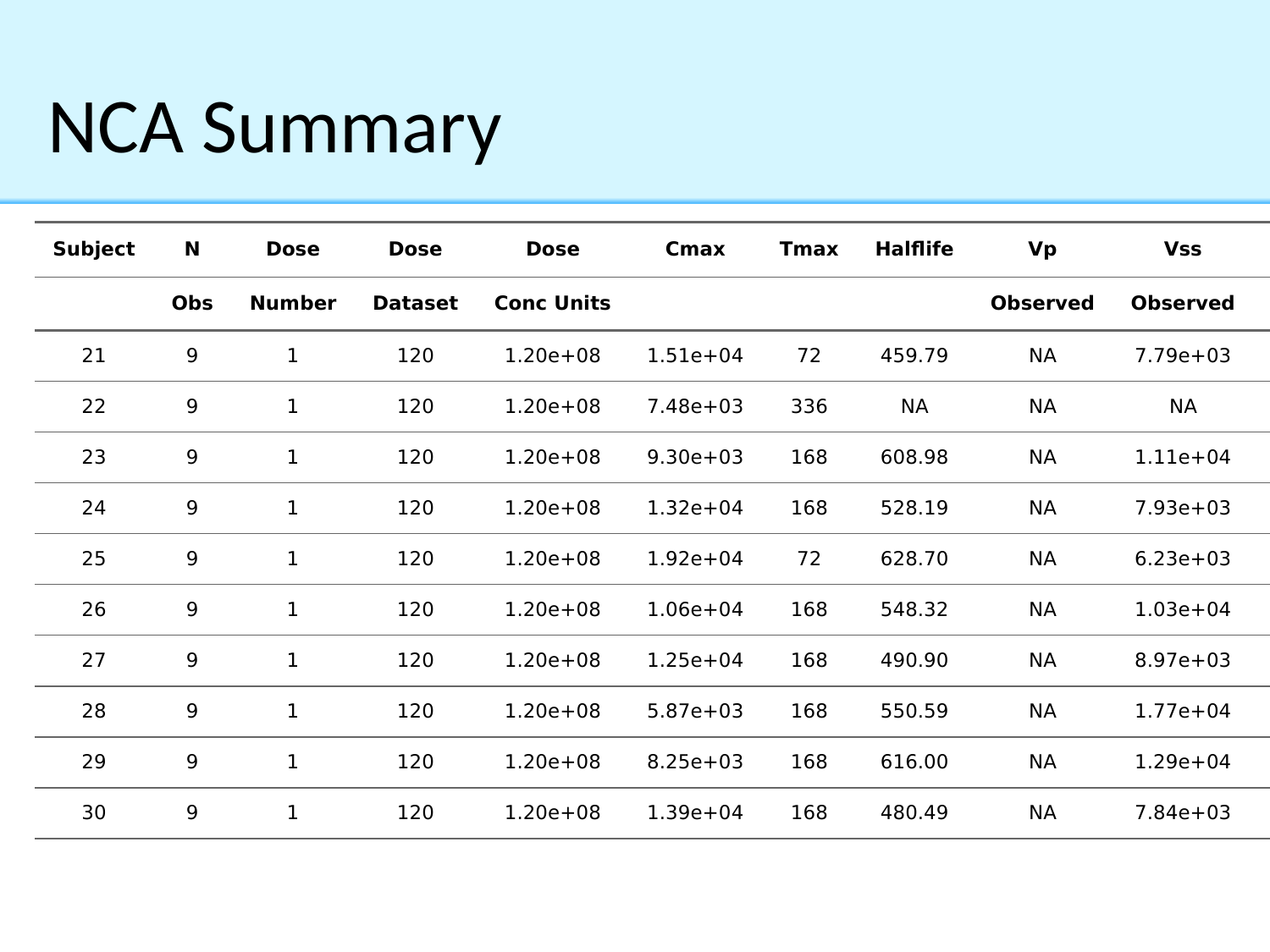

# NCA Summary
| Subject | N | Dose | Dose | Dose | Cmax | Tmax | Halflife | Vp | Vss | Vss |
| --- | --- | --- | --- | --- | --- | --- | --- | --- | --- | --- |
|  | Obs | Number | Dataset | Conc Units |  |  |  | Observed | Observed | Predicted |
| 21 | 9 | 1 | 120 | 1.20e+08 | 1.51e+04 | 72 | 459.79 | NA | 7.79e+03 | 7.79e+03 |
| 22 | 9 | 1 | 120 | 1.20e+08 | 7.48e+03 | 336 | NA | NA | NA | NA |
| 23 | 9 | 1 | 120 | 1.20e+08 | 9.30e+03 | 168 | 608.98 | NA | 1.11e+04 | 1.11e+04 |
| 24 | 9 | 1 | 120 | 1.20e+08 | 1.32e+04 | 168 | 528.19 | NA | 7.93e+03 | 7.93e+03 |
| 25 | 9 | 1 | 120 | 1.20e+08 | 1.92e+04 | 72 | 628.70 | NA | 6.23e+03 | 6.23e+03 |
| 26 | 9 | 1 | 120 | 1.20e+08 | 1.06e+04 | 168 | 548.32 | NA | 1.03e+04 | 1.04e+04 |
| 27 | 9 | 1 | 120 | 1.20e+08 | 1.25e+04 | 168 | 490.90 | NA | 8.97e+03 | 8.97e+03 |
| 28 | 9 | 1 | 120 | 1.20e+08 | 5.87e+03 | 168 | 550.59 | NA | 1.77e+04 | 1.77e+04 |
| 29 | 9 | 1 | 120 | 1.20e+08 | 8.25e+03 | 168 | 616.00 | NA | 1.29e+04 | 1.29e+04 |
| 30 | 9 | 1 | 120 | 1.20e+08 | 1.39e+04 | 168 | 480.49 | NA | 7.84e+03 | 7.84e+03 |